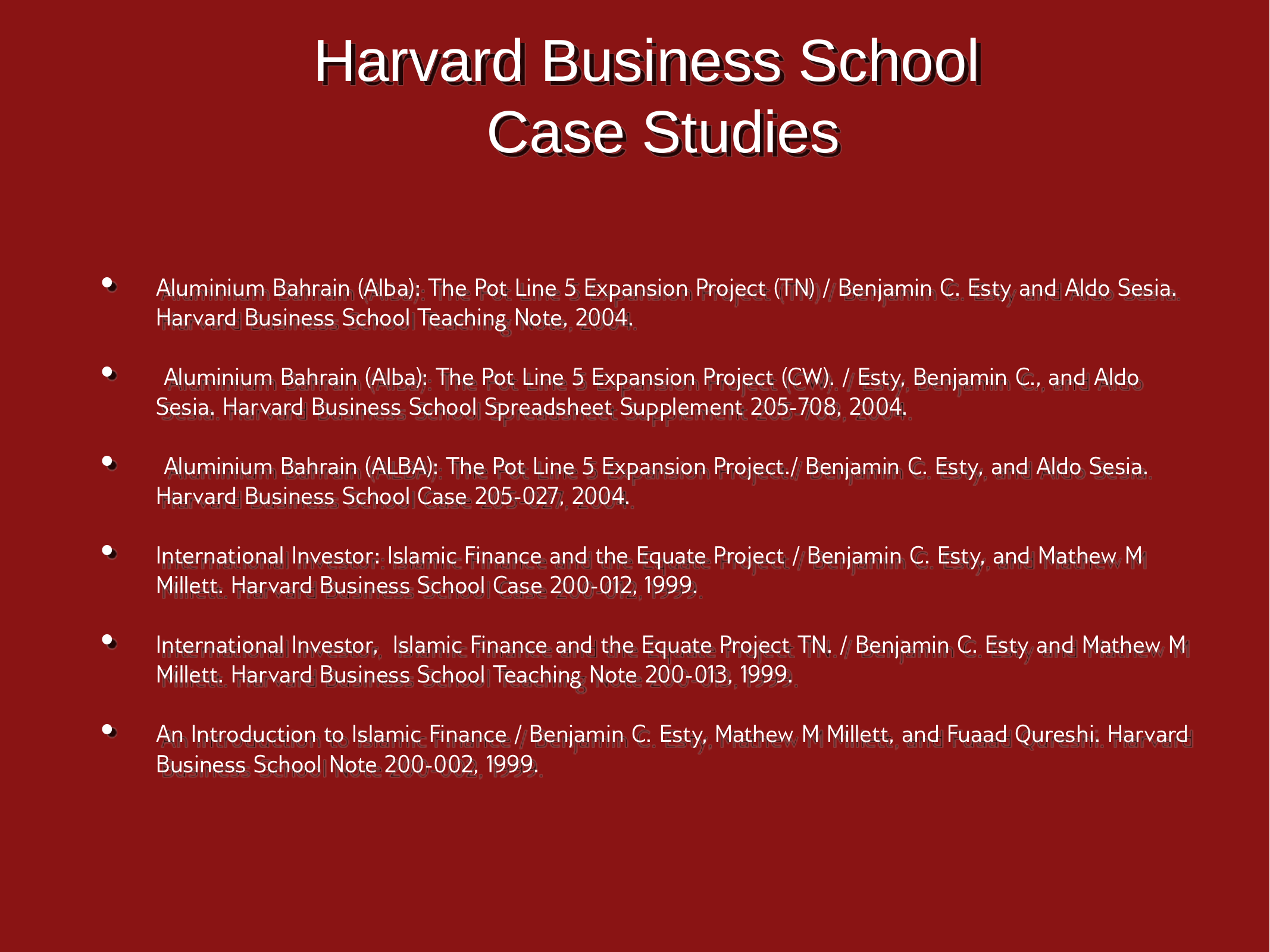

# Harvard Business School Case Studies
Aluminium Bahrain (Alba): The Pot Line 5 Expansion Project (TN) / Benjamin C. Esty and Aldo Sesia. Harvard Business School Teaching Note, 2004.
 Aluminium Bahrain (Alba): The Pot Line 5 Expansion Project (CW). / Esty, Benjamin C., and Aldo Sesia. Harvard Business School Spreadsheet Supplement 205-708, 2004.
 Aluminium Bahrain (ALBA): The Pot Line 5 Expansion Project./ Benjamin C. Esty, and Aldo Sesia. Harvard Business School Case 205-027, 2004.
International Investor: Islamic Finance and the Equate Project / Benjamin C. Esty, and Mathew M Millett. Harvard Business School Case 200-012, 1999.
International Investor,  Islamic Finance and the Equate Project TN. / Benjamin C. Esty and Mathew M Millett. Harvard Business School Teaching Note 200-013, 1999.
An Introduction to Islamic Finance / Benjamin C. Esty, Mathew M Millett, and Fuaad Qureshi. Harvard Business School Note 200-002, 1999.